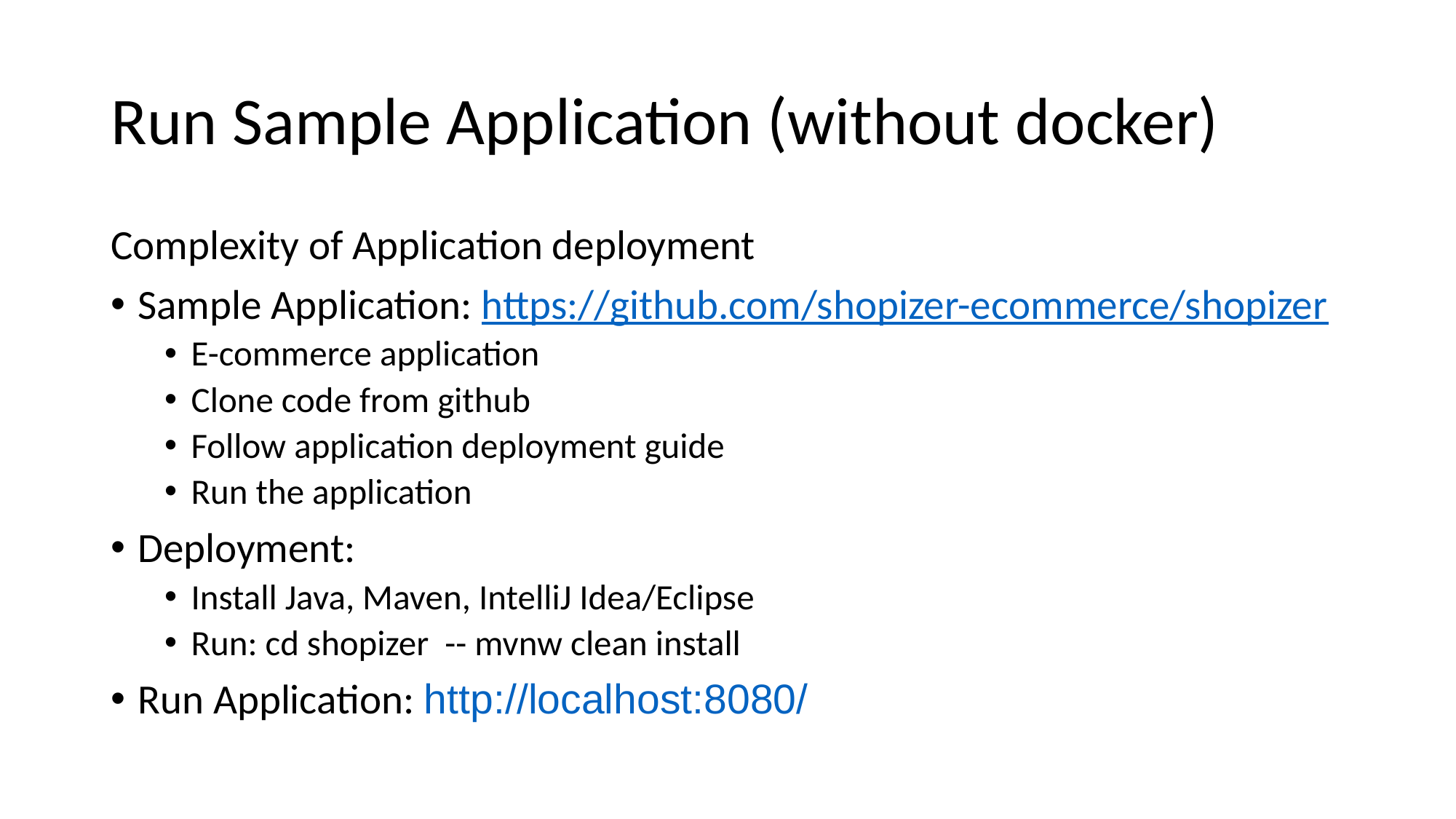

# Run Sample Application (without docker)
Complexity of Application deployment
Sample Application: https://github.com/shopizer-ecommerce/shopizer
E-commerce application
Clone code from github
Follow application deployment guide
Run the application
Deployment:
Install Java, Maven, IntelliJ Idea/Eclipse
Run: cd shopizer  -- mvnw clean install
Run Application: http://localhost:8080/